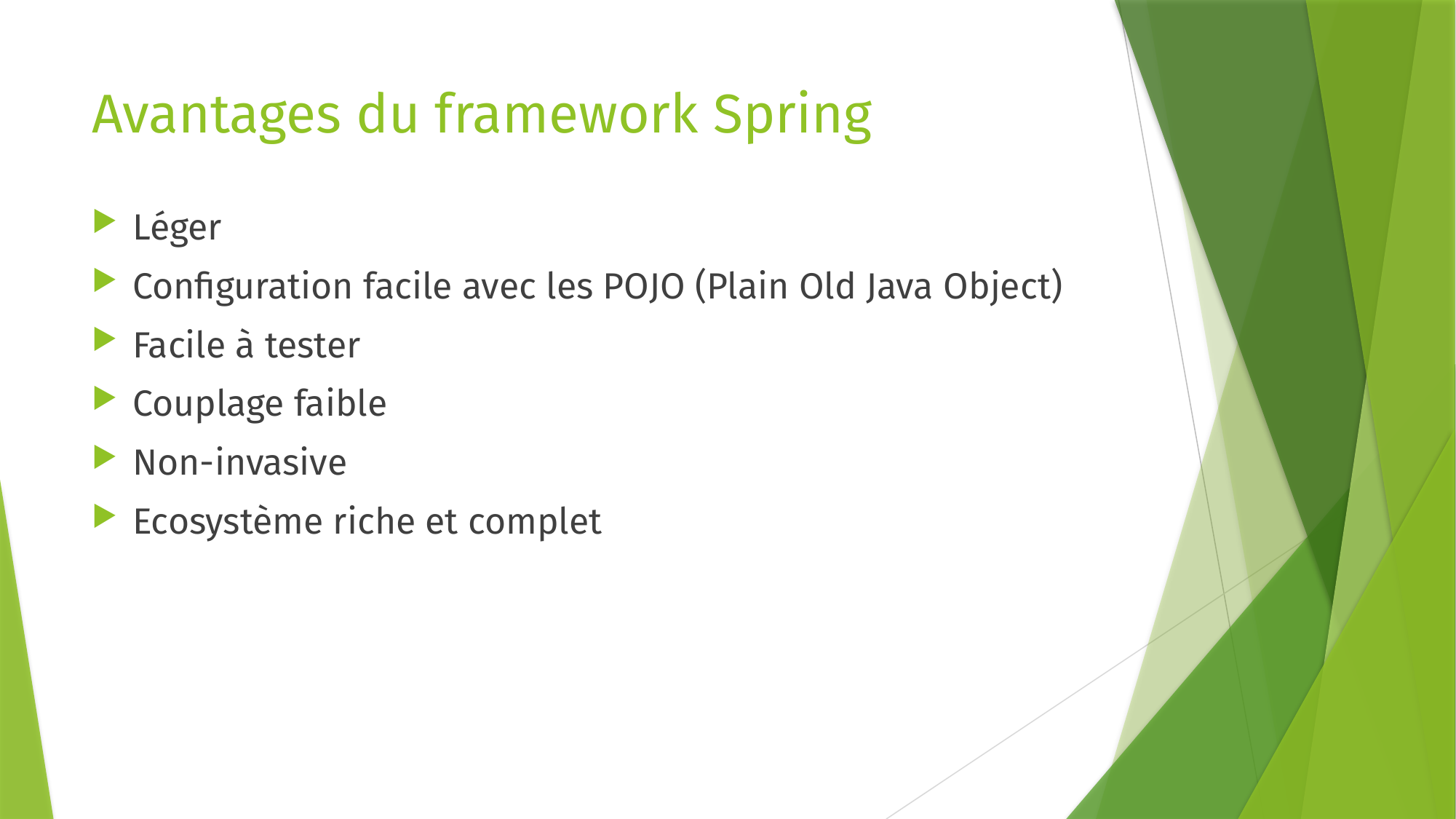

# Avantages du framework Spring
Léger
Configuration facile avec les POJO (Plain Old Java Object)
Facile à tester
Couplage faible
Non-invasive
Ecosystème riche et complet